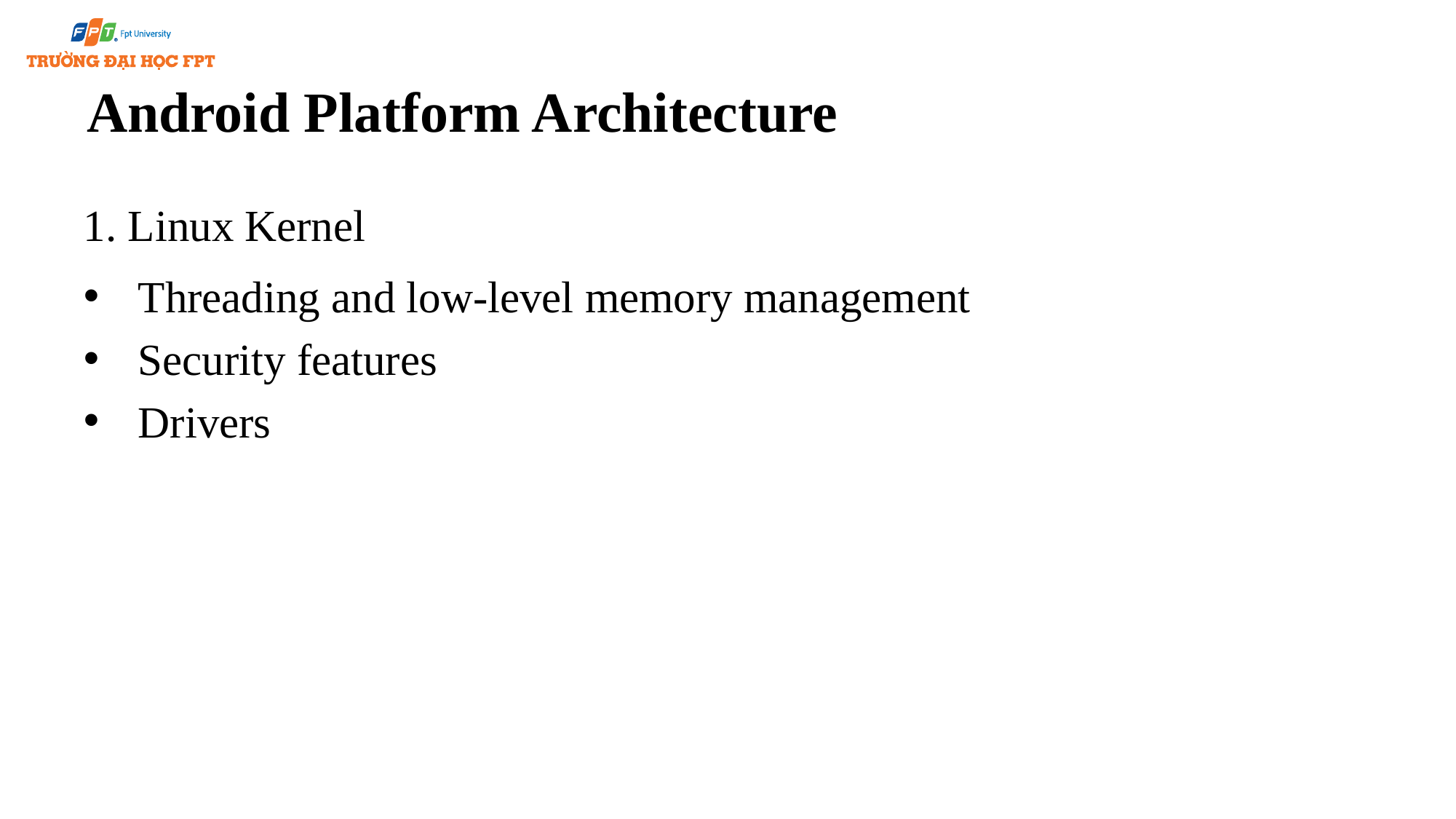

# Android Platform Architecture
1. Linux Kernel
Threading and low-level memory management
Security features
Drivers